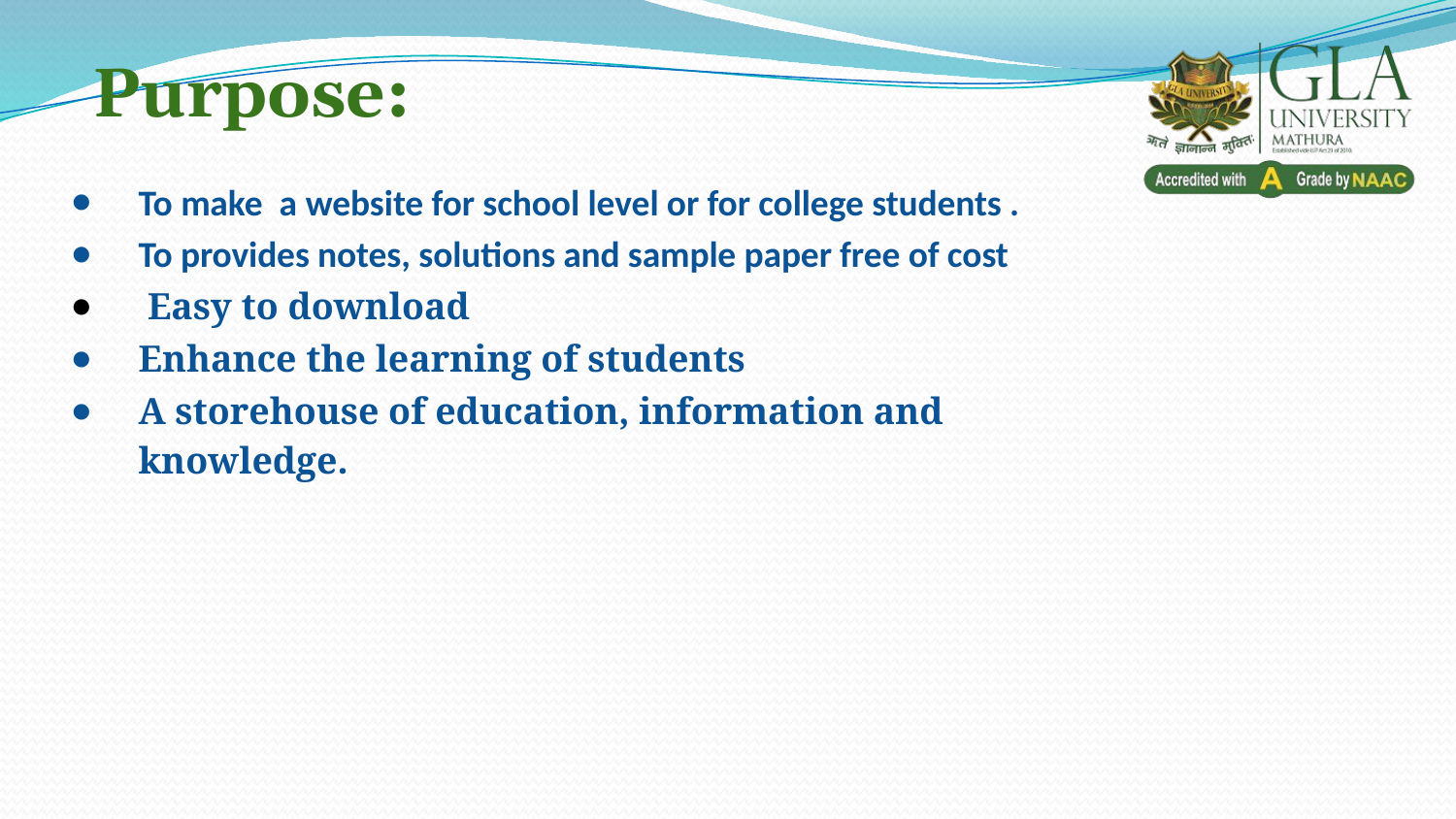

Purpose:

To make  a website for school level or for college students .
To provides notes, solutions and sample paper free of cost
 Easy to download
Enhance the learning of students
A storehouse of education, information and knowledge.